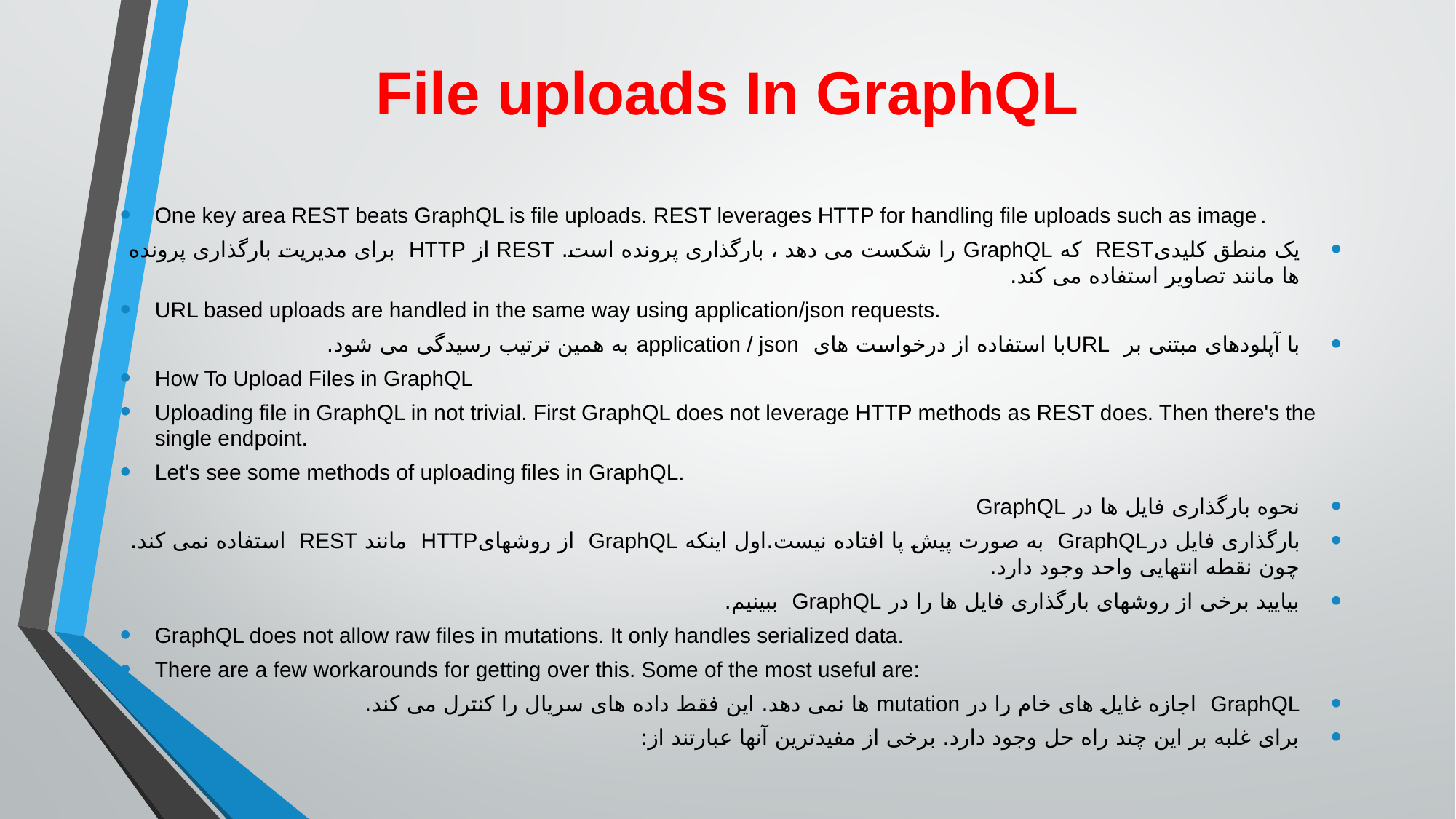

# File uploads In GraphQL
One key area REST beats GraphQL is file uploads. REST leverages HTTP for handling file uploads such as image.
یک منطق کلیدیREST  که GraphQL را شکست می دهد ، بارگذاری پرونده است. REST از HTTP  برای مدیریت بارگذاری پرونده ها مانند تصاویر استفاده می کند.
URL based uploads are handled in the same way using application/json requests.
با آپلودهای مبتنی بر  URLبا استفاده از درخواست های  application / json به همین ترتیب رسیدگی می شود.
How To Upload Files in GraphQL
Uploading file in GraphQL in not trivial. First GraphQL does not leverage HTTP methods as REST does. Then there's the single endpoint.
Let's see some methods of uploading files in GraphQL.
نحوه بارگذاری فایل ها در GraphQL
بارگذاری فایل درGraphQL  به صورت پیش پا افتاده نیست.اول اینکه GraphQL  از روشهایHTTP  مانند REST  استفاده نمی کند. چون نقطه انتهایی واحد وجود دارد.
بیایید برخی از روشهای بارگذاری فایل ها را در GraphQL  ببینیم.
GraphQL does not allow raw files in mutations. It only handles serialized data.
There are a few workarounds for getting over this. Some of the most useful are:
GraphQL  اجازه غایل های خام را در mutation ها نمی دهد. این فقط داده های سریال را کنترل می کند.
برای غلبه بر این چند راه حل وجود دارد. برخی از مفیدترین آنها عبارتند از: